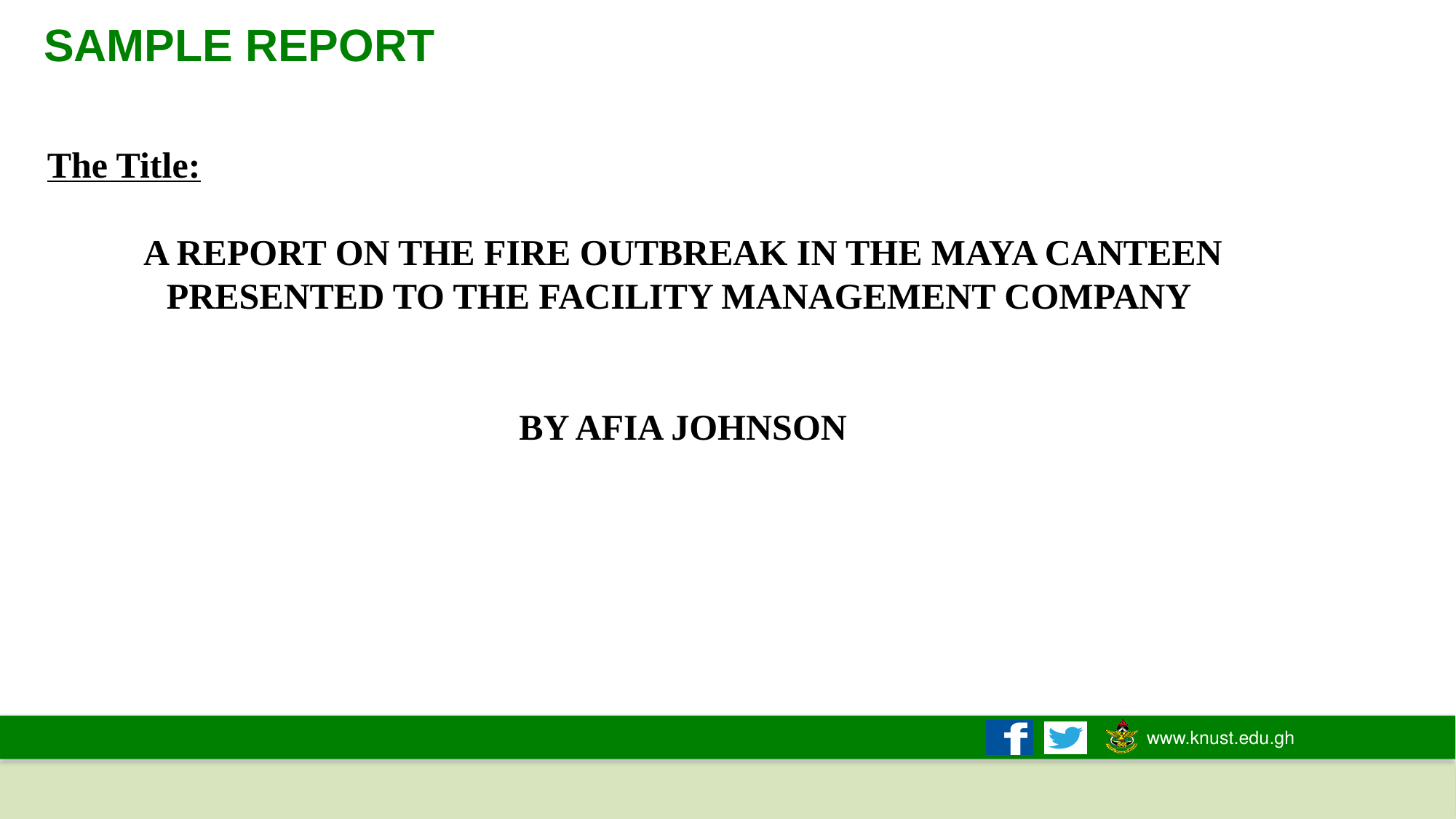

SAMPLE REPORT
The Title:

A REPORT ON THE FIRE OUTBREAK IN THE MAYA CANTEEN PRESENTED TO THE FACILITY MANAGEMENT COMPANY

BY AFIA JOHNSON
19